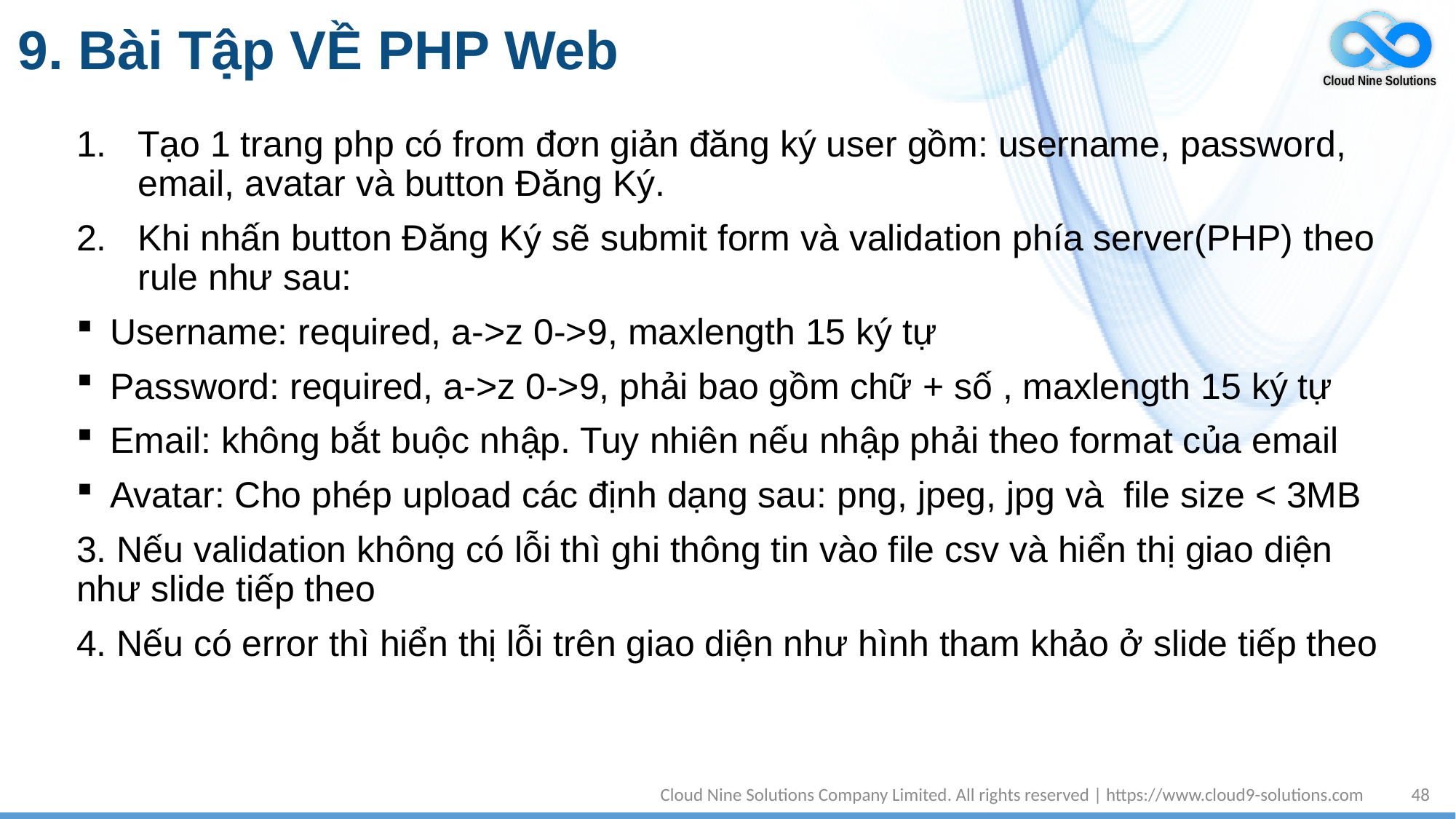

# 9. Bài Tập VỀ PHP Web
Tạo 1 trang php có from đơn giản đăng ký user gồm: username, password, email, avatar và button Đăng Ký.
Khi nhấn button Đăng Ký sẽ submit form và validation phía server(PHP) theo rule như sau:
Username: required, a->z 0->9, maxlength 15 ký tự
Password: required, a->z 0->9, phải bao gồm chữ + số , maxlength 15 ký tự
Email: không bắt buộc nhập. Tuy nhiên nếu nhập phải theo format của email
Avatar: Cho phép upload các định dạng sau: png, jpeg, jpg và  file size < 3MB
3. Nếu validation không có lỗi thì ghi thông tin vào file csv và hiển thị giao diện như slide tiếp theo
4. Nếu có error thì hiển thị lỗi trên giao diện như hình tham khảo ở slide tiếp theo
Cloud Nine Solutions Company Limited. All rights reserved | https://www.cloud9-solutions.com
48